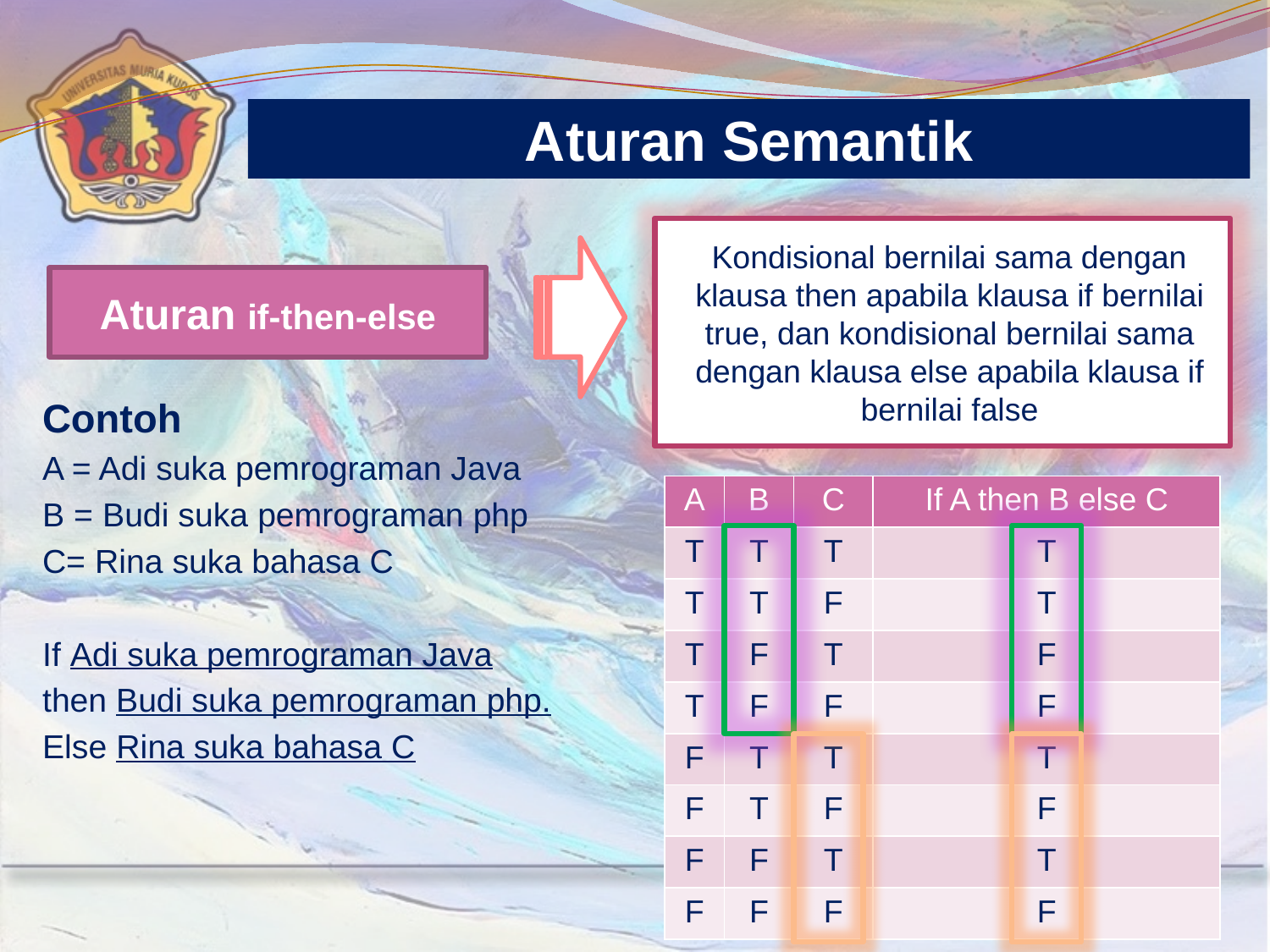

Aturan Semantik
Kondisional bernilai sama dengan klausa then apabila klausa if bernilai true, dan kondisional bernilai sama dengan klausa else apabila klausa if bernilai false

Aturan if-then-else
Contoh
A = Adi suka pemrograman Java
B = Budi suka pemrograman php
C= Rina suka bahasa C

If Adi suka pemrograman Java
then Budi suka pemrograman php.
Else Rina suka bahasa C
| A | B | C | If A then B else C |
| --- | --- | --- | --- |
| T | T | T | T |
| T | T | F | T |
| T | F | T | F |
| T | F | F | F |
| F | T | T | T |
| F | T | F | F |
| F | F | T | T |
| F | F | F | F |